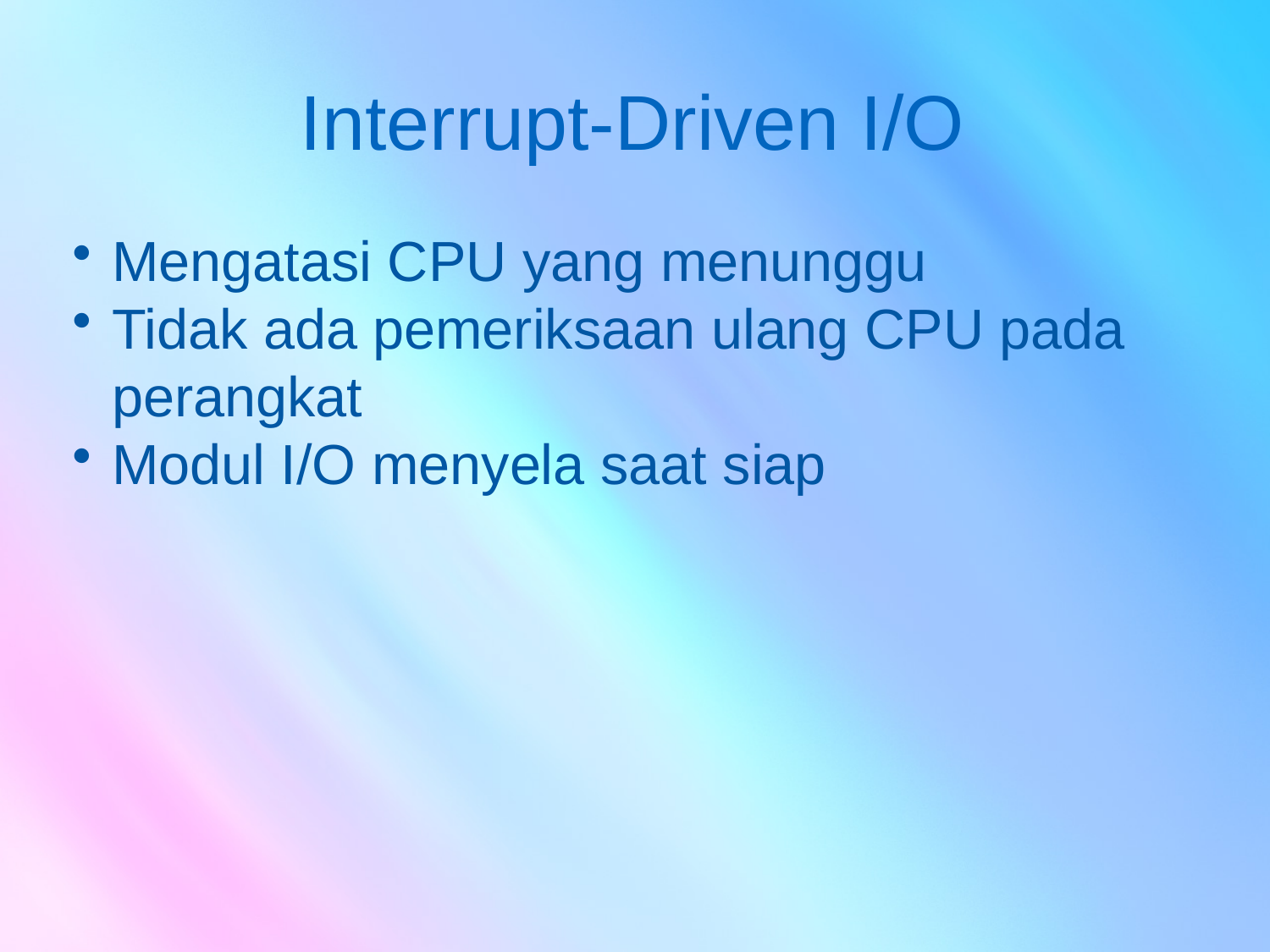

# Interrupt-Driven I/O
Mengatasi CPU yang menunggu
Tidak ada pemeriksaan ulang CPU pada perangkat
Modul I/O menyela saat siap